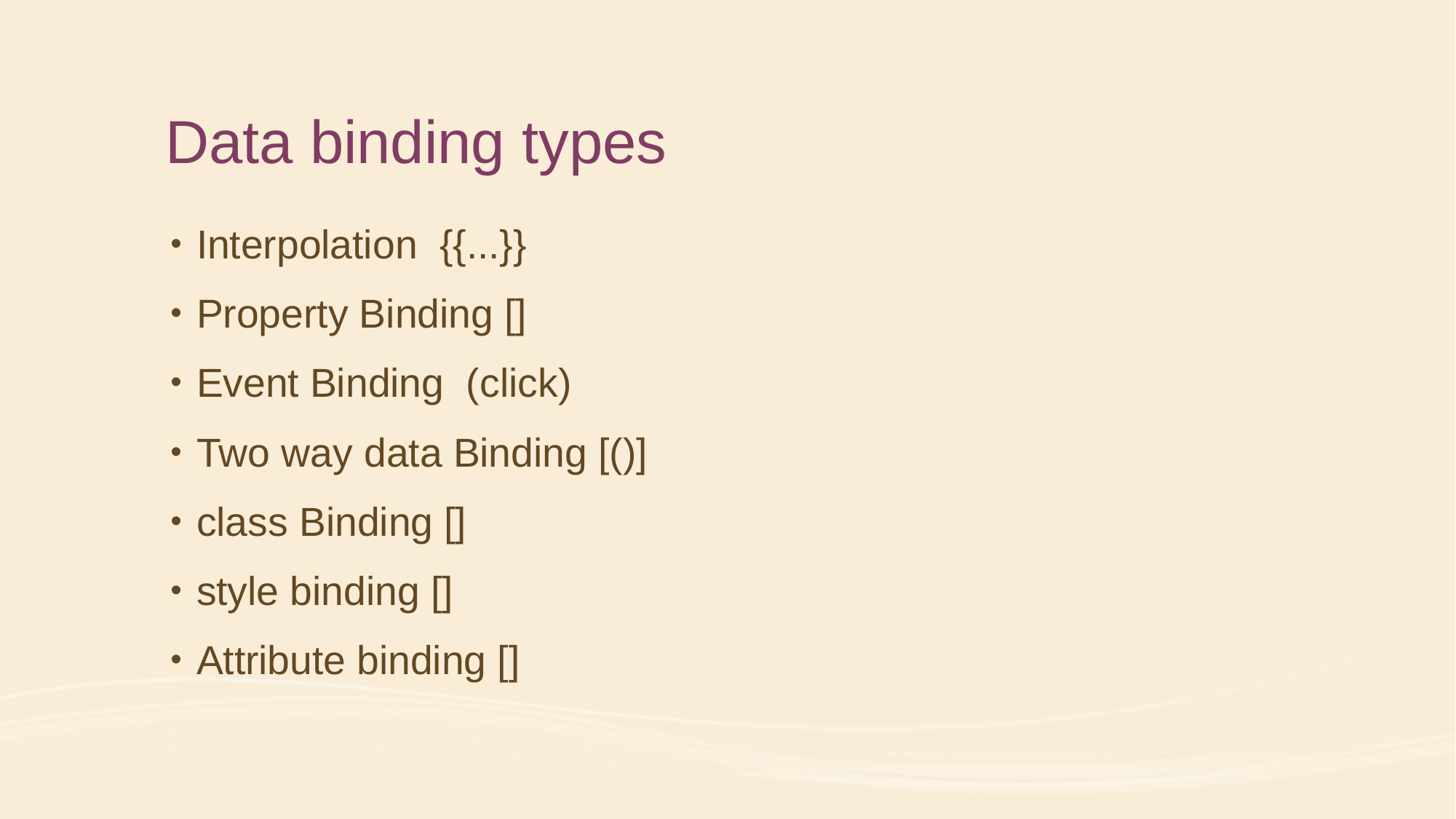

# Data binding types
Interpolation  {﻿{...}}
Property Binding []
Event Binding  (click)
Two way data Binding [()]
class Binding []
style binding []
Attribute binding []